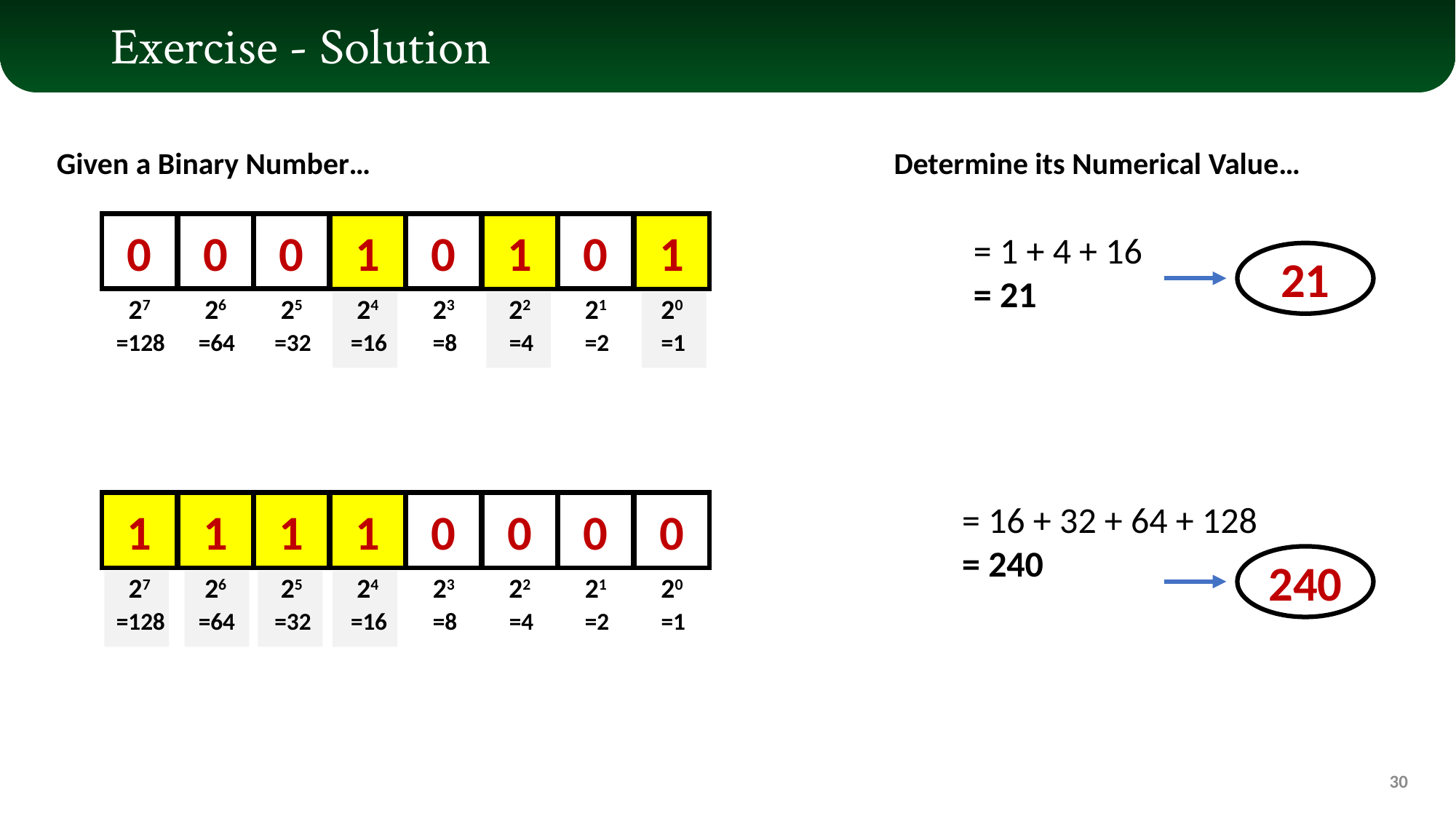

# Exercise - Solution
Given a Binary Number…
Determine its Numerical Value…

0
0
0
1
0
1
0
1
= 1 + 4 + 16
= 21
27
26
25
24
23
22
21
20

=128
=64
=32
=16
=8
=4
=2
=1
21
= 16 + 32 + 64 + 128
= 240

1
1
1
1
0
0
0
0
27
26
25
24
23
22
21
20
=128
=64
=32
=16
=8
=4
=2
=1

240
30